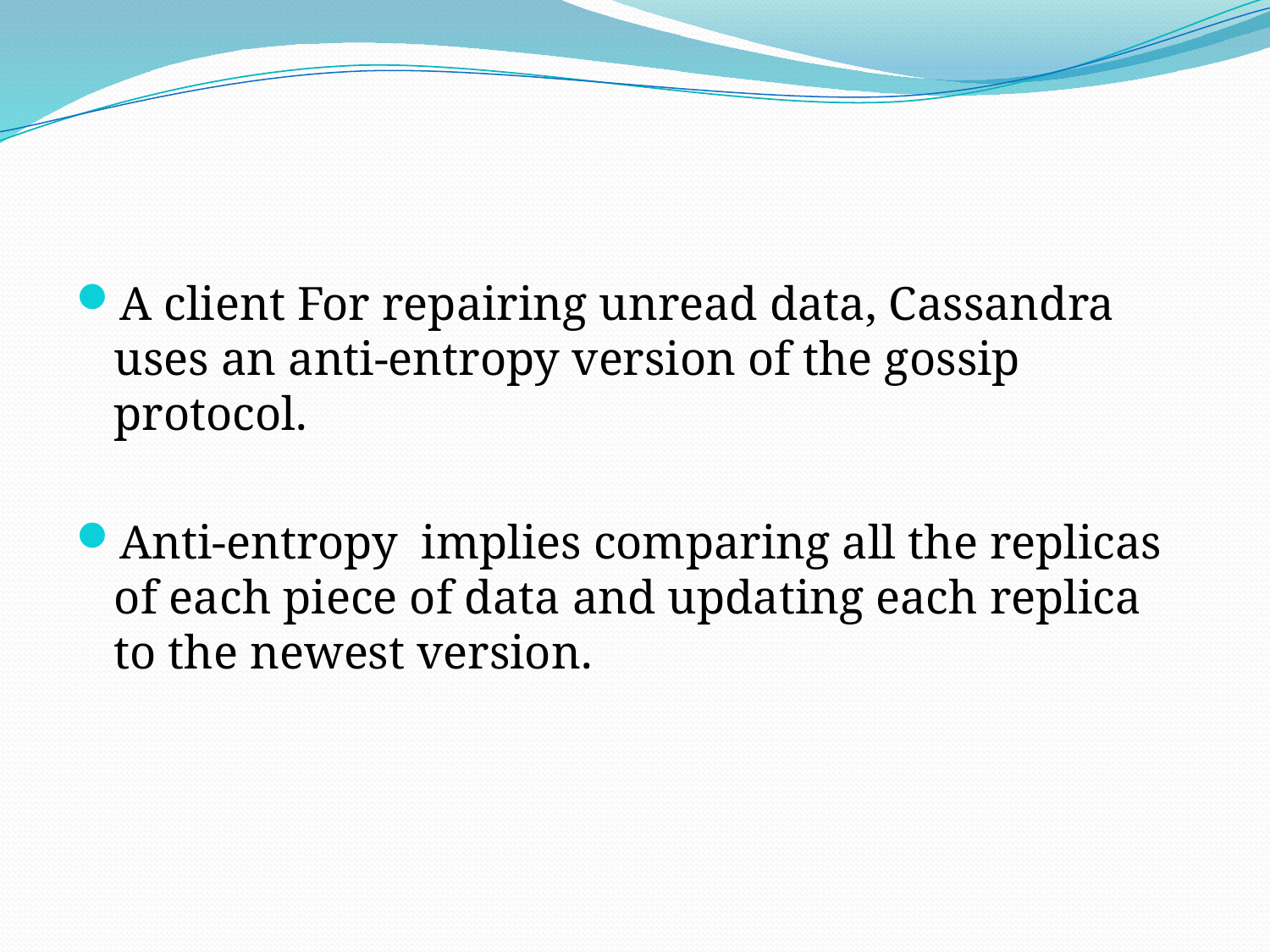

#
A client For repairing unread data, Cassandra uses an anti-entropy version of the gossip protocol.

Anti-entropy  implies comparing all the replicas of each piece of data and updating each replica to the newest version.